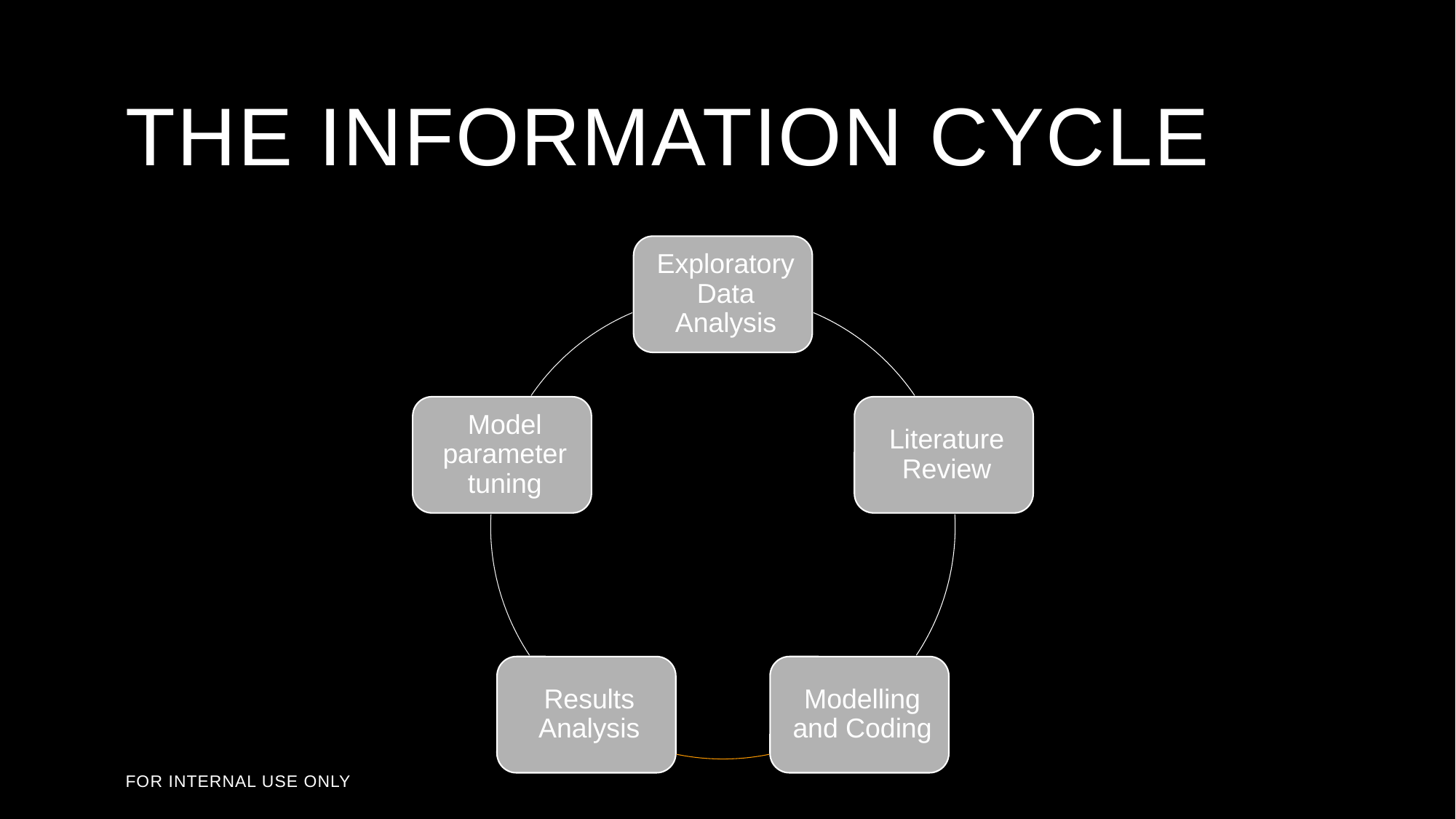

# The Information CYcle
Exploratory Data Analysis
Literature Review
Modelling and Coding
Results Analysis
Model parameter tuning
FOR INTERNAL USE ONLY
2023
6